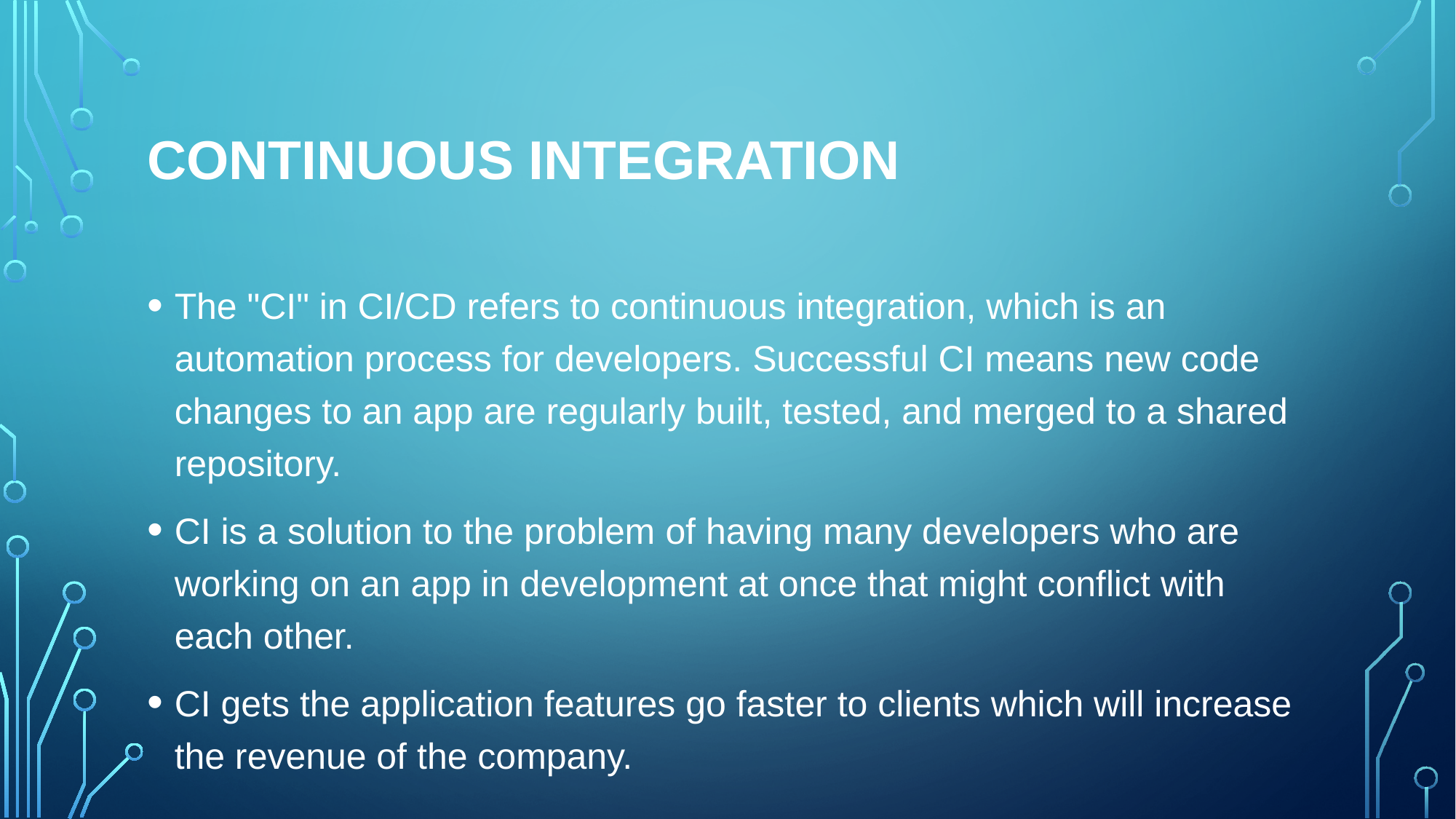

# Continuous Integration
The "CI" in CI/CD refers to continuous integration, which is an automation process for developers. Successful CI means new code changes to an app are regularly built, tested, and merged to a shared repository.
CI is a solution to the problem of having many developers who are working on an app in development at once that might conflict with each other.
CI gets the application features go faster to clients which will increase the revenue of the company.